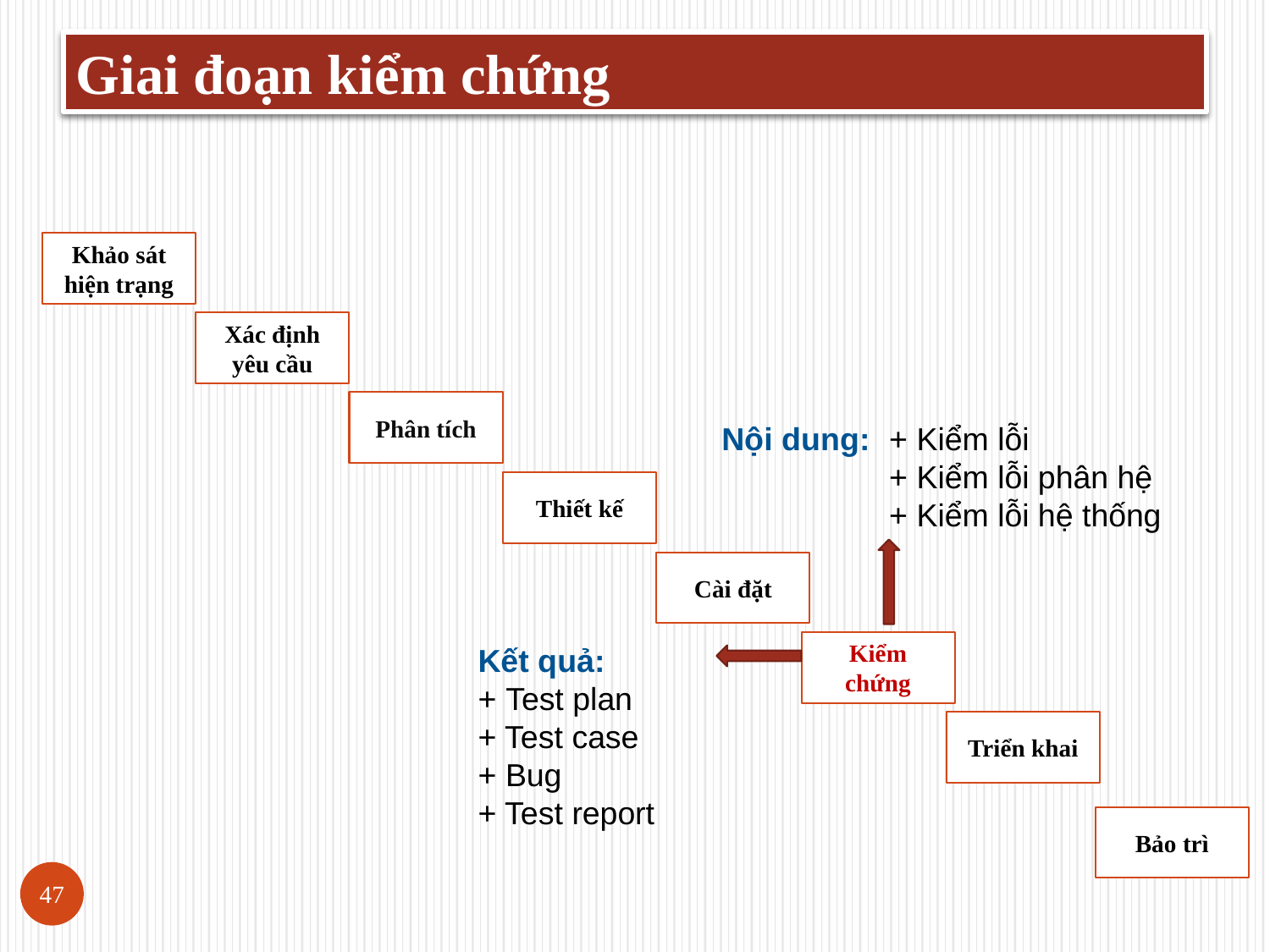

Giai đoạn kiểm chứng
Khảo sát hiện trạng
Xác định yêu cầu
Phân tích
Nội dung: 	+ Kiểm lỗi
	+ Kiểm lỗi phân hệ
	+ Kiểm lỗi hệ thống
Thiết kế
Cài đặt

Kiểm chứng
Kết quả:
+ Test plan
+ Test case
+ Bug
+ Test report

Triển khai
Bảo trì
47